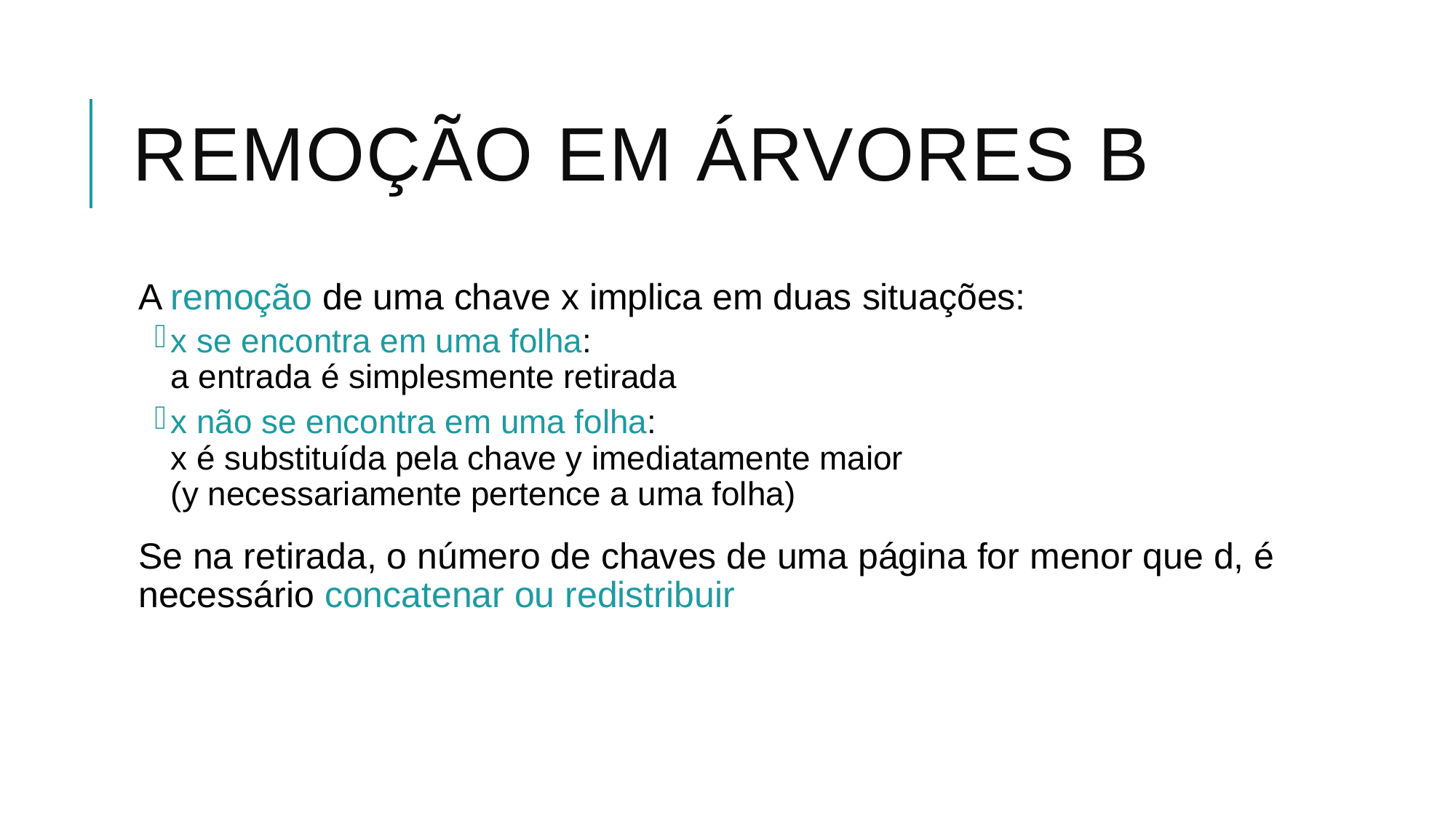

# Remoção em Árvores B
A remoção de uma chave x implica em duas situações:
x se encontra em uma folha:
a entrada é simplesmente retirada
x não se encontra em uma folha:
x é substituída pela chave y imediatamente maior
(y necessariamente pertence a uma folha)
Se na retirada, o número de chaves de uma página for menor que d, é necessário concatenar ou redistribuir